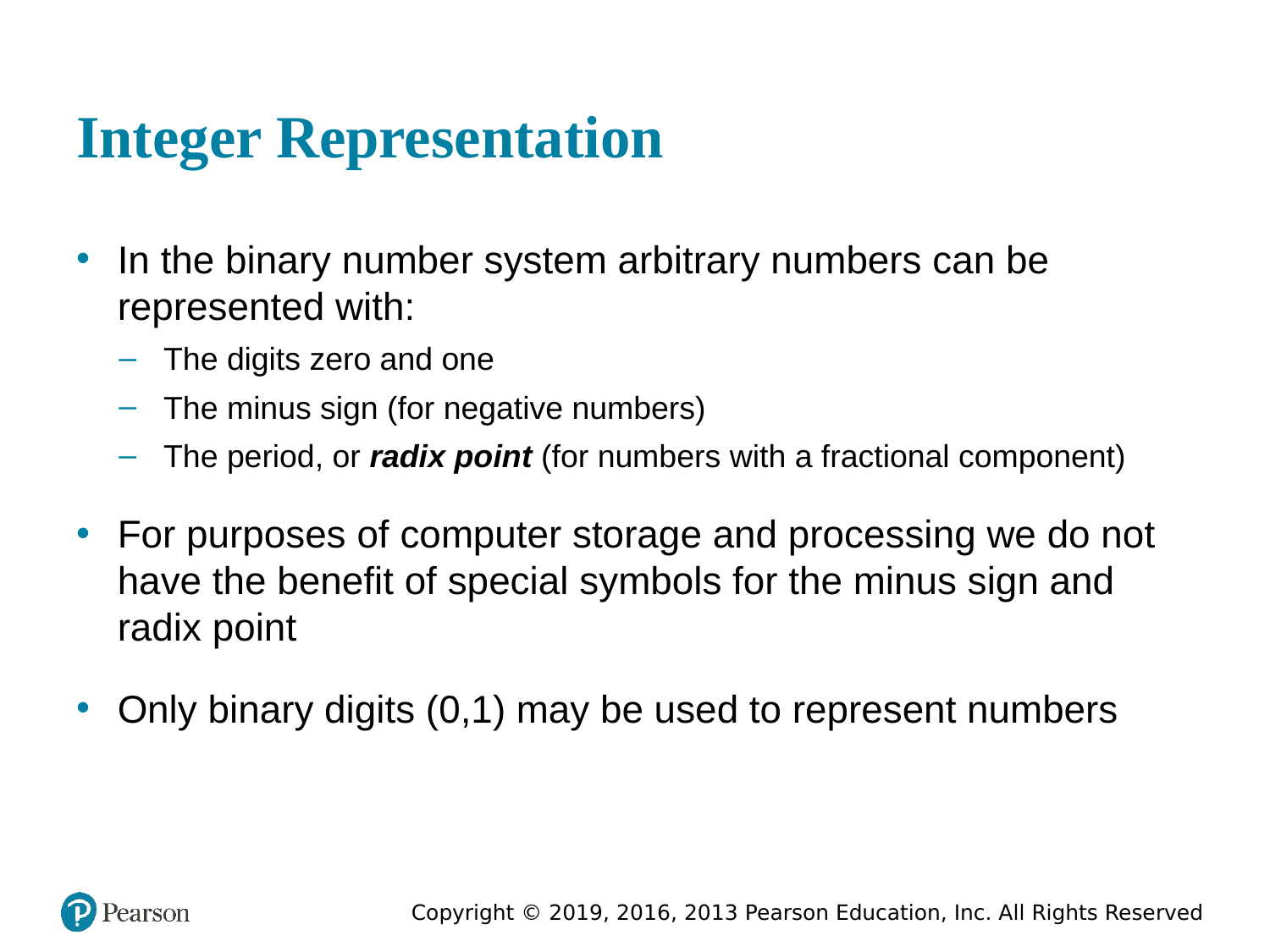

# Integer Representation
In the binary number system arbitrary numbers can be represented with:
The digits zero and one
The minus sign (for negative numbers)
The period, or radix point (for numbers with a fractional component)
For purposes of computer storage and processing we do not have the benefit of special symbols for the minus sign and radix point
Only binary digits (0,1) may be used to represent numbers